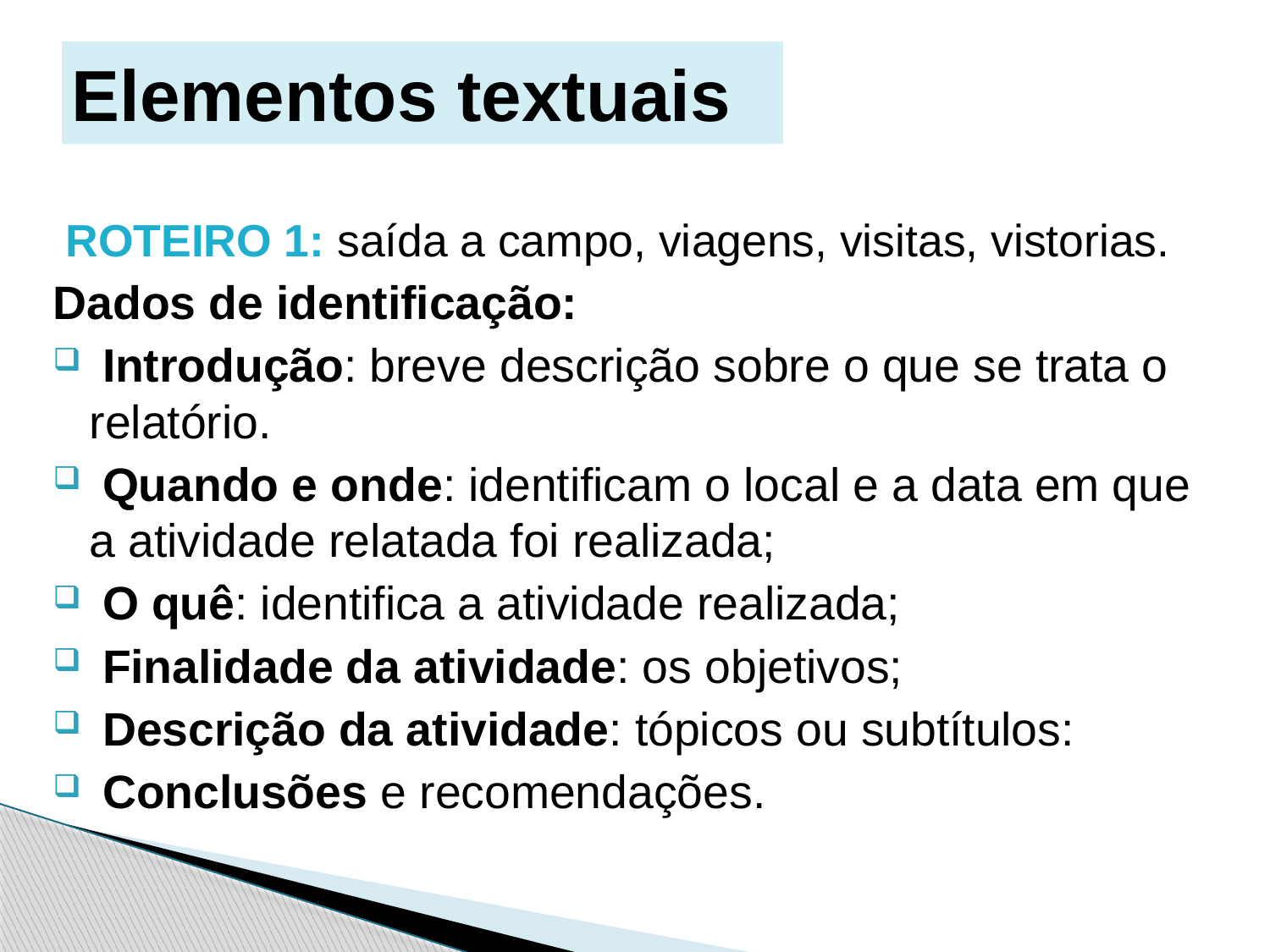

# Elementos textuais
 ROTEIRO 1: saída a campo, viagens, visitas, vistorias.
Dados de identificação:
 Introdução: breve descrição sobre o que se trata o relatório.
 Quando e onde: identificam o local e a data em que a atividade relatada foi realizada;
 O quê: identifica a atividade realizada;
 Finalidade da atividade: os objetivos;
 Descrição da atividade: tópicos ou subtítulos:
 Conclusões e recomendações.